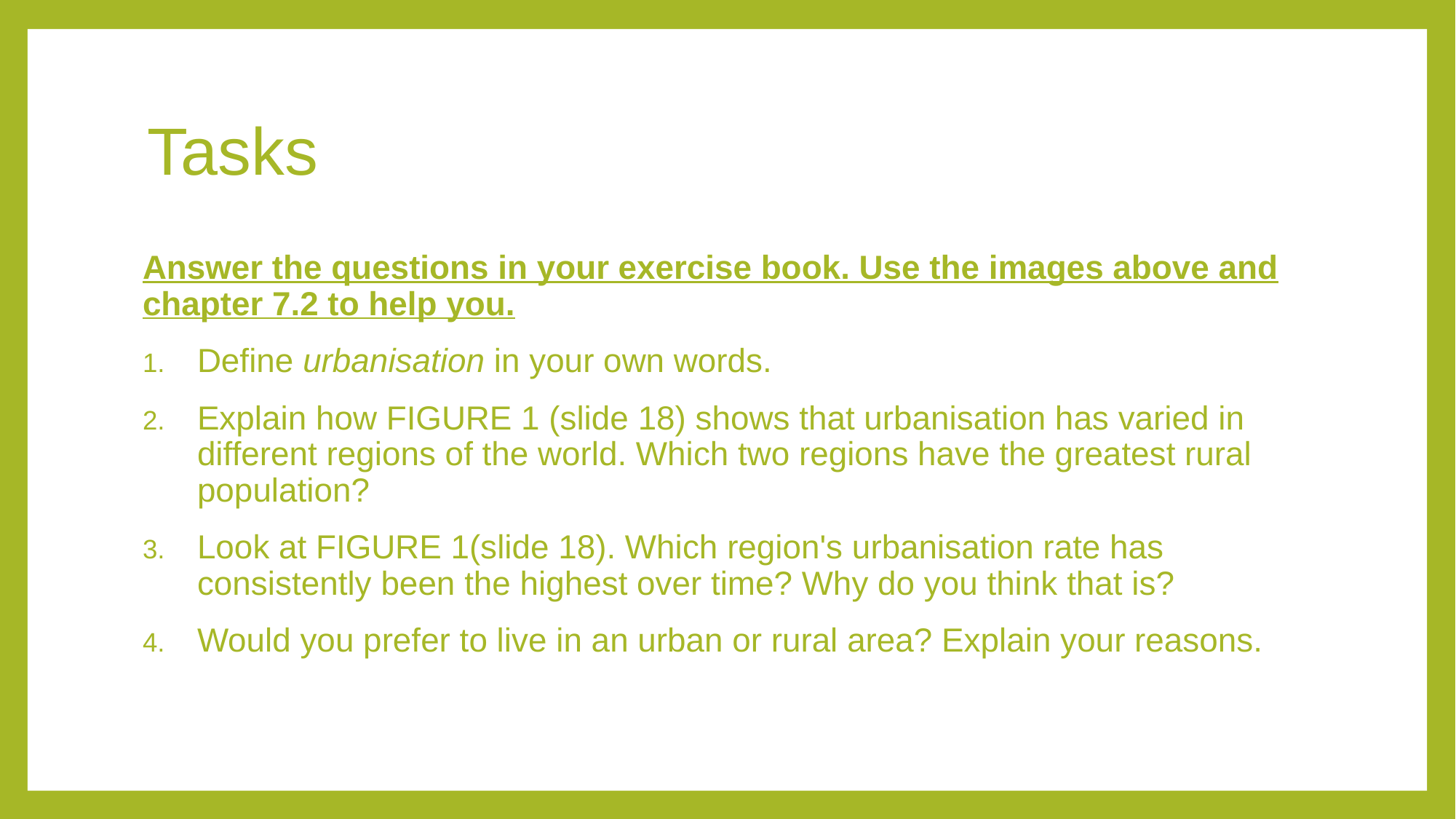

# Tasks
Answer the questions in your exercise book. Use the images above and chapter 7.2 to help you.
Define urbanisation in your own words.
Explain how FIGURE 1 (slide 18) shows that urbanisation has varied in different regions of the world. Which two regions have the greatest rural population?
Look at FIGURE 1(slide 18). Which region's urbanisation rate has consistently been the highest over time? Why do you think that is?
Would you prefer to live in an urban or rural area? Explain your reasons.